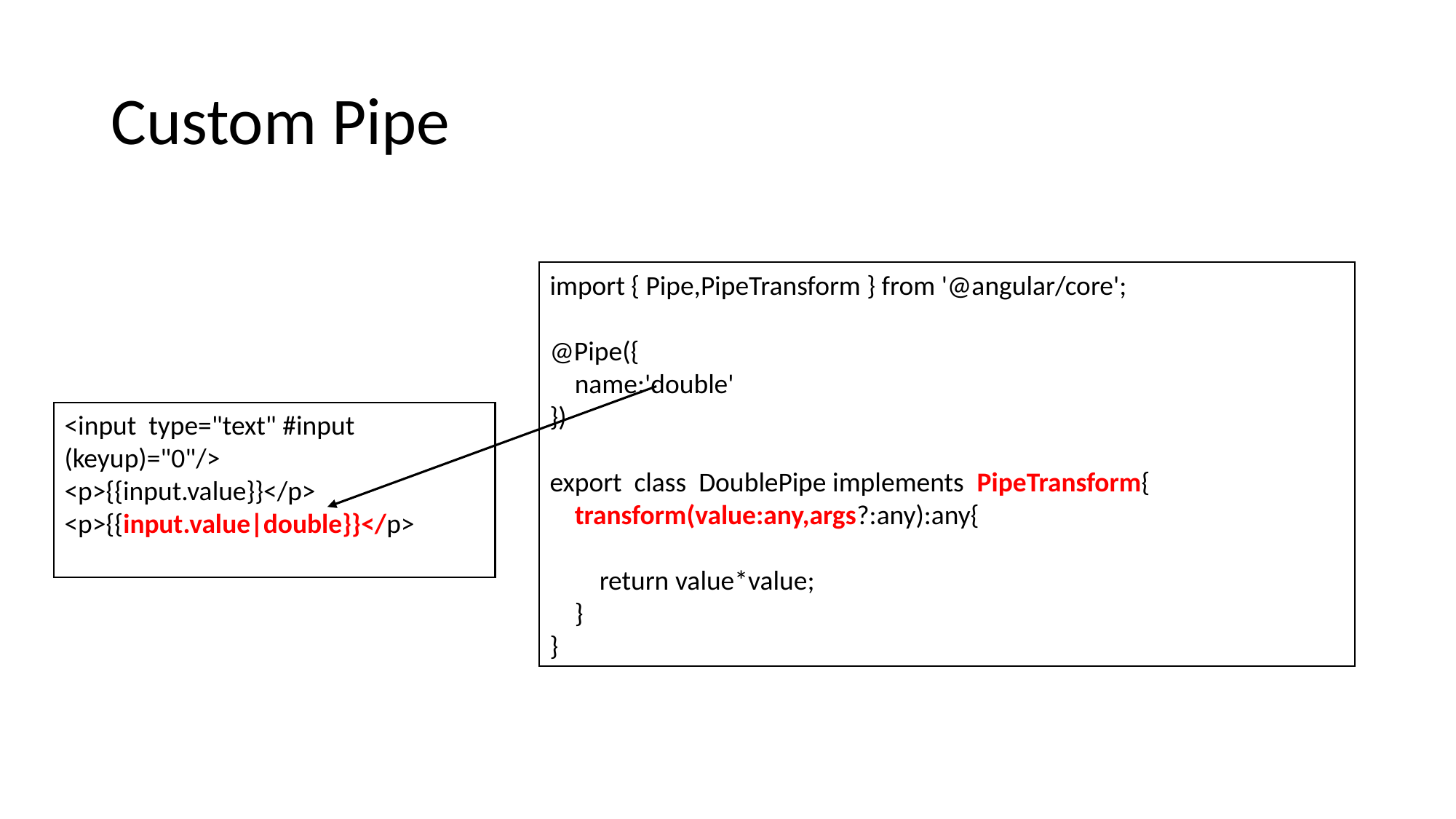

# Custom Pipe
import { Pipe,PipeTransform } from '@angular/core';

@Pipe({
    name:'double'
})

export  class  DoublePipe implements  PipeTransform{
    transform(value:any,args?:any):any{

        return value*value;
    }
}
<input  type="text" #input (keyup)="0"/>
<p>{{input.value}}</p>
<p>{{input.value|double}}</p>